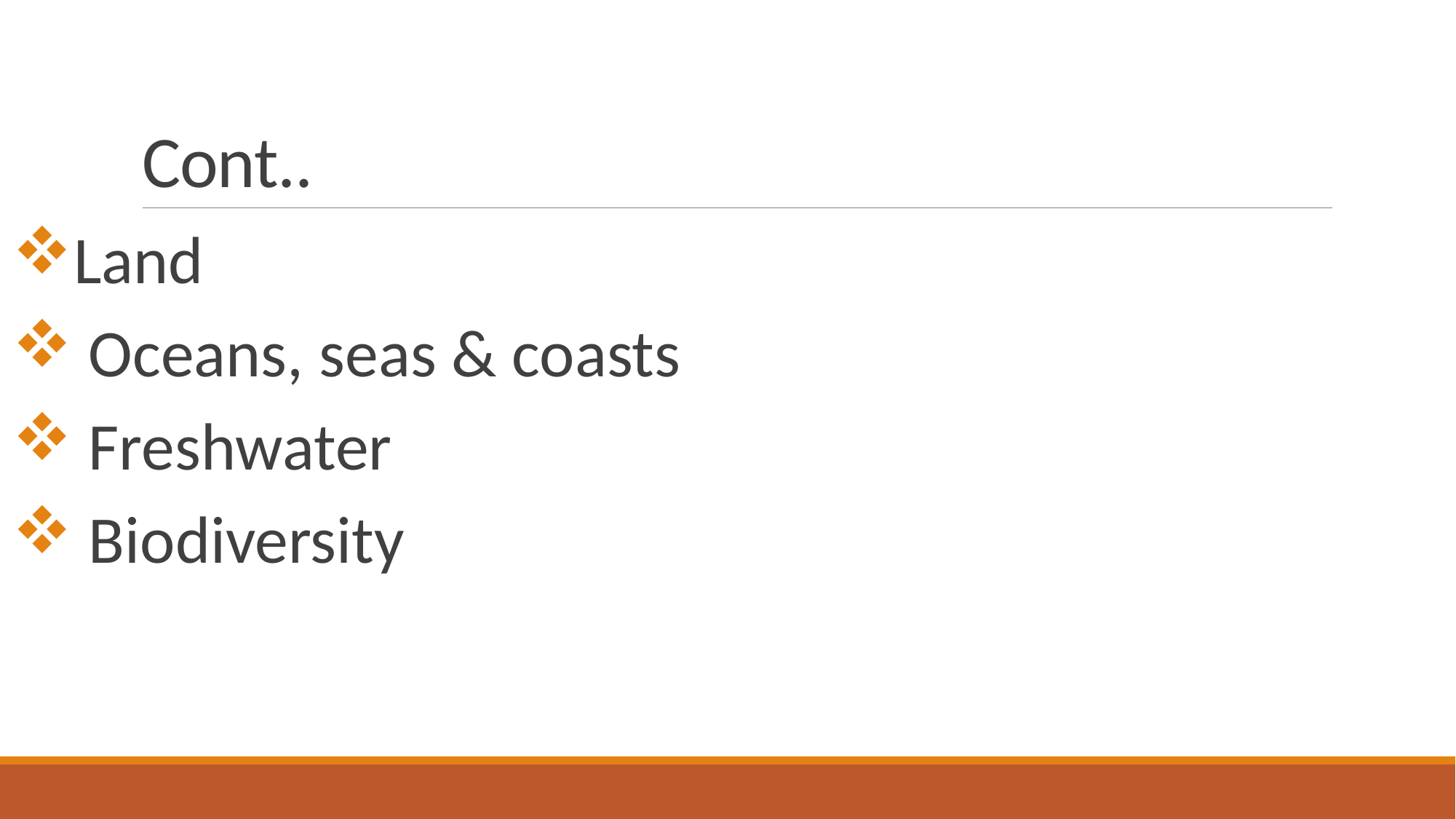

# Cont..
Land
 Oceans, seas & coasts
 Freshwater
 Biodiversity